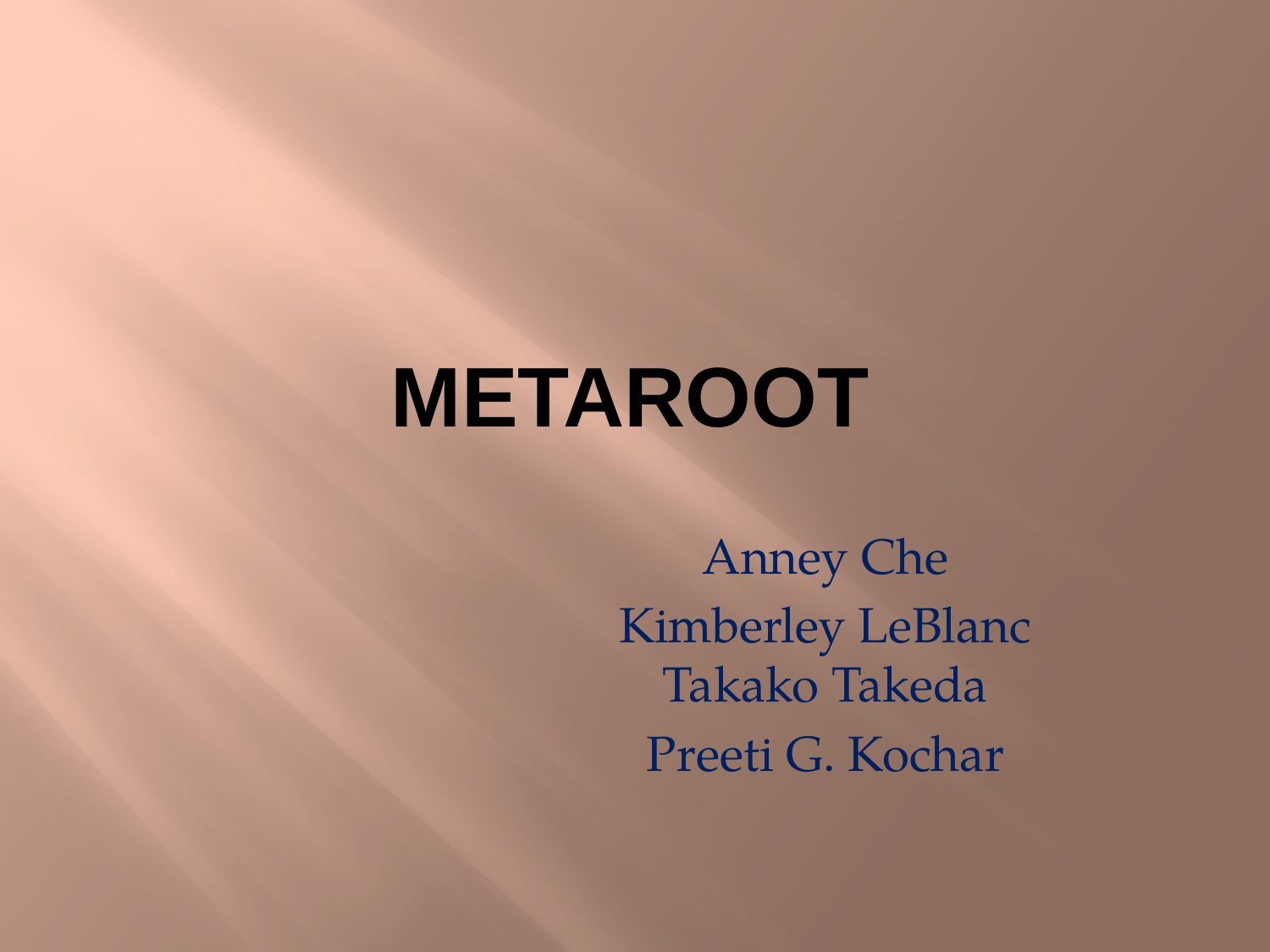

# MetaROOT
Anney Che
Kimberley LeBlanc
Takako Takeda
Preeti G. Kochar